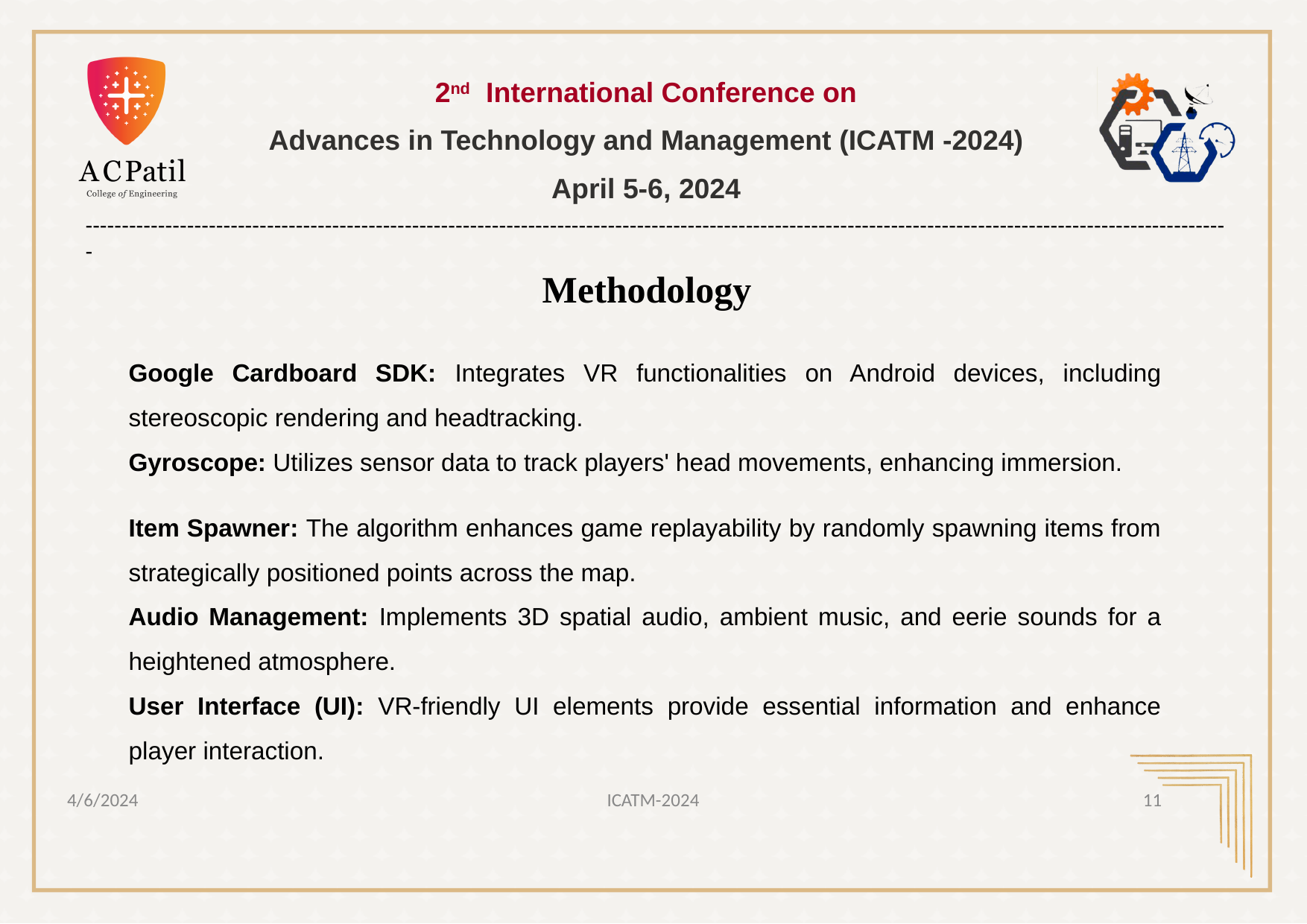

2nd  International Conference on
Advances in Technology and Management (ICATM -2024)
April 5-6, 2024

--------------------------------------------------------------------------------------------------------------------------------------------------------------
Methodology
Google Cardboard SDK: Integrates VR functionalities on Android devices, including stereoscopic rendering and headtracking.
Gyroscope: Utilizes sensor data to track players' head movements, enhancing immersion.
Item Spawner: The algorithm enhances game replayability by randomly spawning items from strategically positioned points across the map.
Audio Management: Implements 3D spatial audio, ambient music, and eerie sounds for a heightened atmosphere.
User Interface (UI): VR-friendly UI elements provide essential information and enhance player interaction.

4/6/2024
ICATM-2024
11